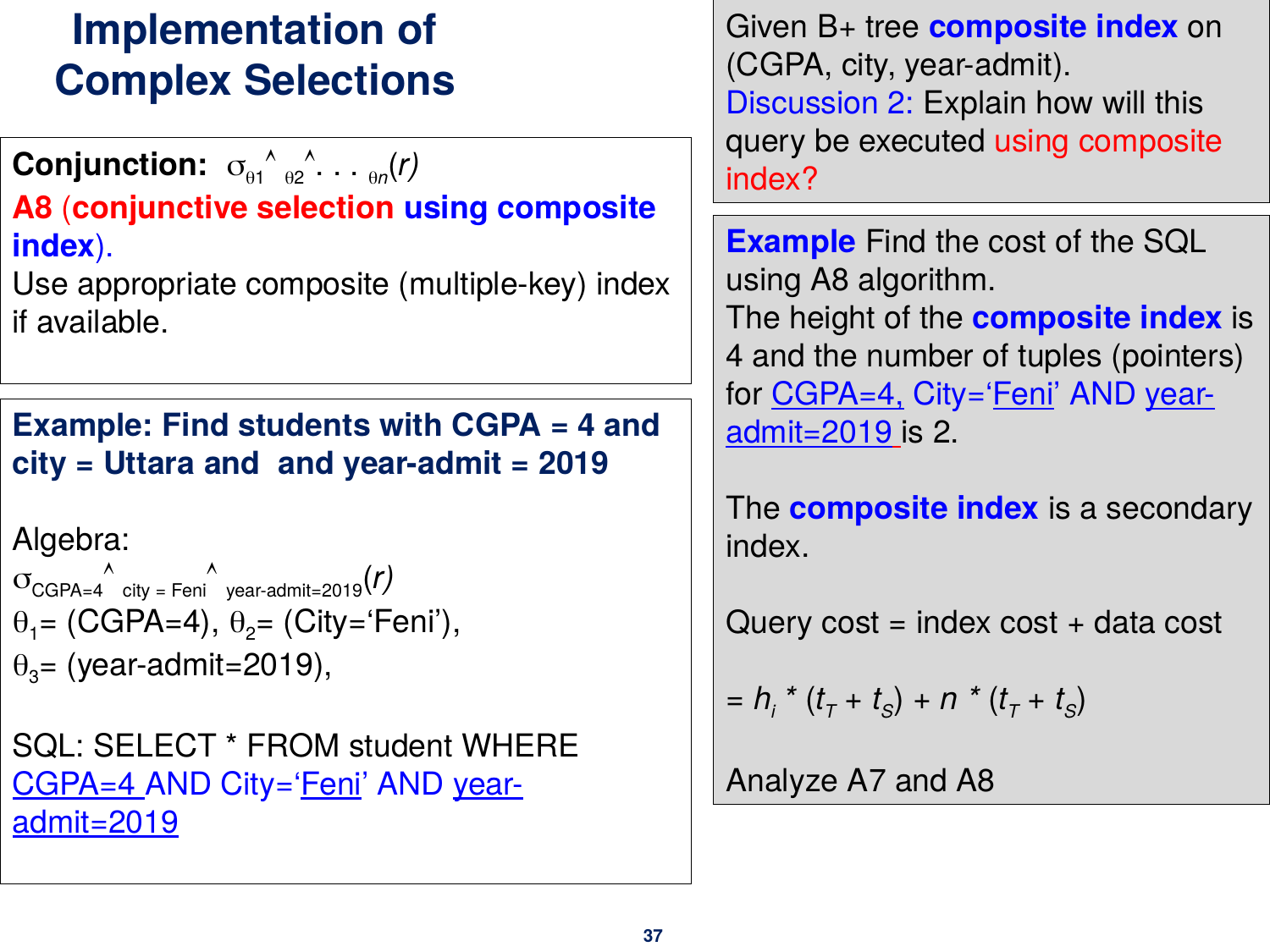

Given B+ tree composite index on (CGPA, city, year-admit).
Discussion 2: Explain how will this query be executed using composite index?
# Implementation of Complex Selections
Conjunction:  σθ1∧ θ2∧. . . θn(r)
A8 (conjunctive selection using composite index).
Use appropriate composite (multiple-key) index if available.

Example Find the cost of the SQL using A8 algorithm.
The height of the composite index is 4 and the number of tuples (pointers) for CGPA=4, City=‘Feni’ AND year-admit=2019 is 2.

The composite index is a secondary index.

Query cost = index cost + data cost

= hi * (tT + tS) + n * (tT + tS)

Analyze A7 and A8
Example: Find students with CGPA = 4 and city = Uttara and  and year-admit = 2019

Algebra:
σCGPA=4∧ city = Feni∧ year-admit=2019(r)
θ1= (CGPA=4), θ2= (City=‘Feni’),
θ3= (year-admit=2019),

SQL: SELECT * FROM student WHERE CGPA=4 AND City=‘Feni’ AND year-admit=2019